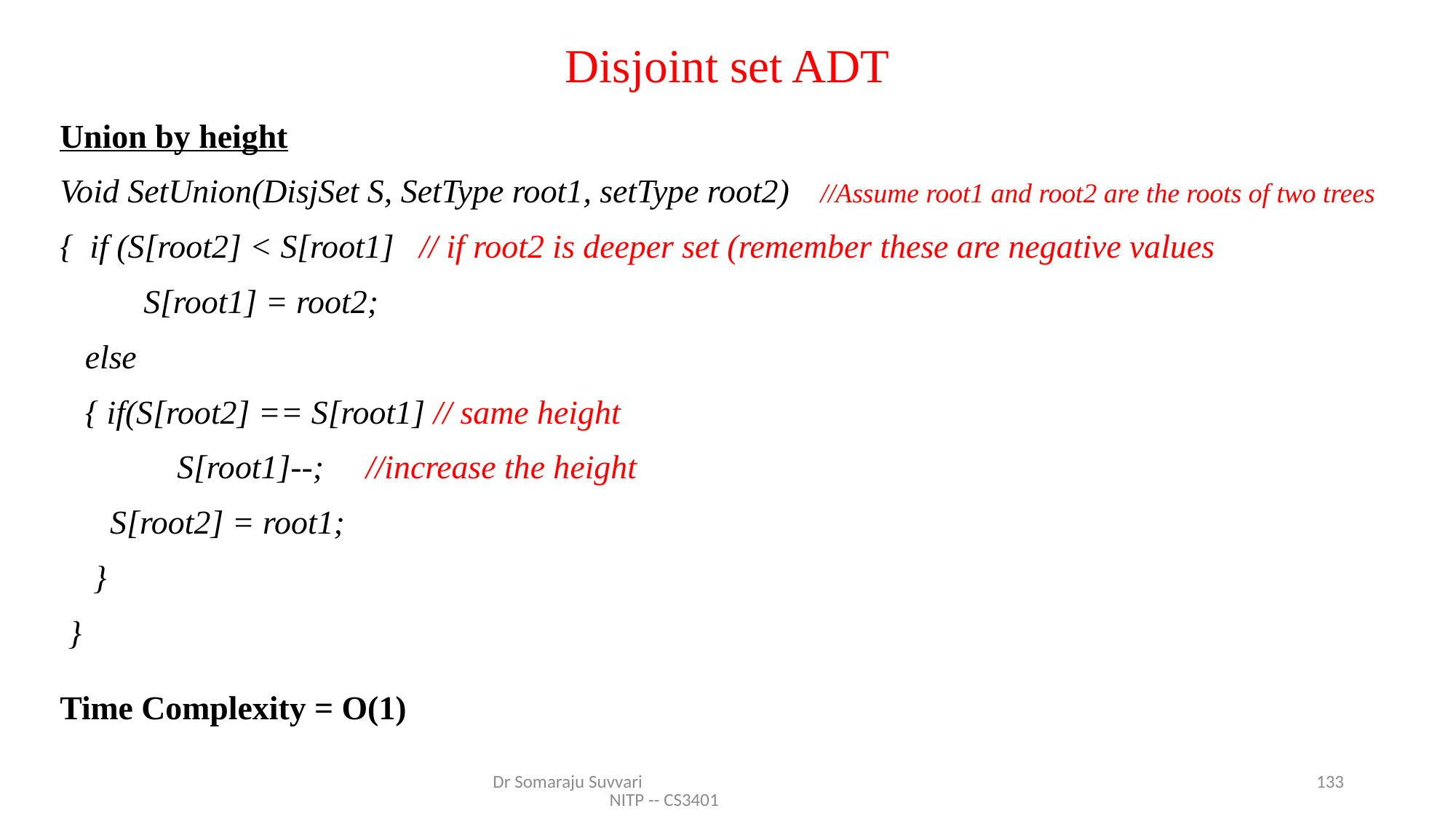

# Disjoint set ADT
Union by height
Void SetUnion(DisjSet S, SetType root1, setType root2)    //Assume root1 and root2 are the roots of two trees
{  if (S[root2] < S[root1]   // if root2 is deeper set (remember these are negative values
          S[root1] = root2;
   else
   { if(S[root2] == S[root1] // same height
              S[root1]--;     //increase the height
      S[root2] = root1;
    }
 }
Time Complexity = O(1)

Dr Somaraju Suvvari                                                                                                        NITP -- CS3401
133